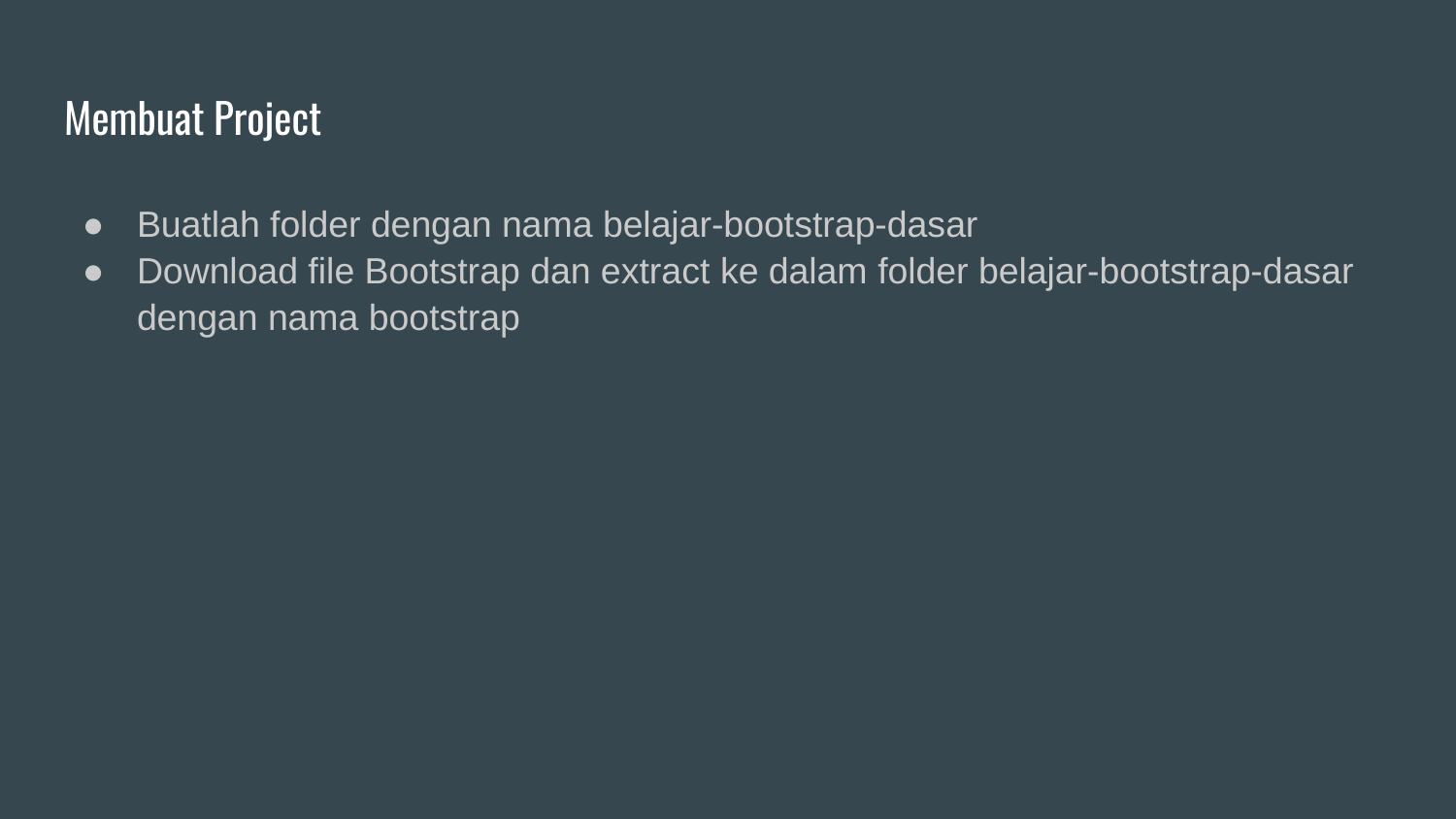

# Membuat Project
Buatlah folder dengan nama belajar-bootstrap-dasar
Download file Bootstrap dan extract ke dalam folder belajar-bootstrap-dasar dengan nama bootstrap